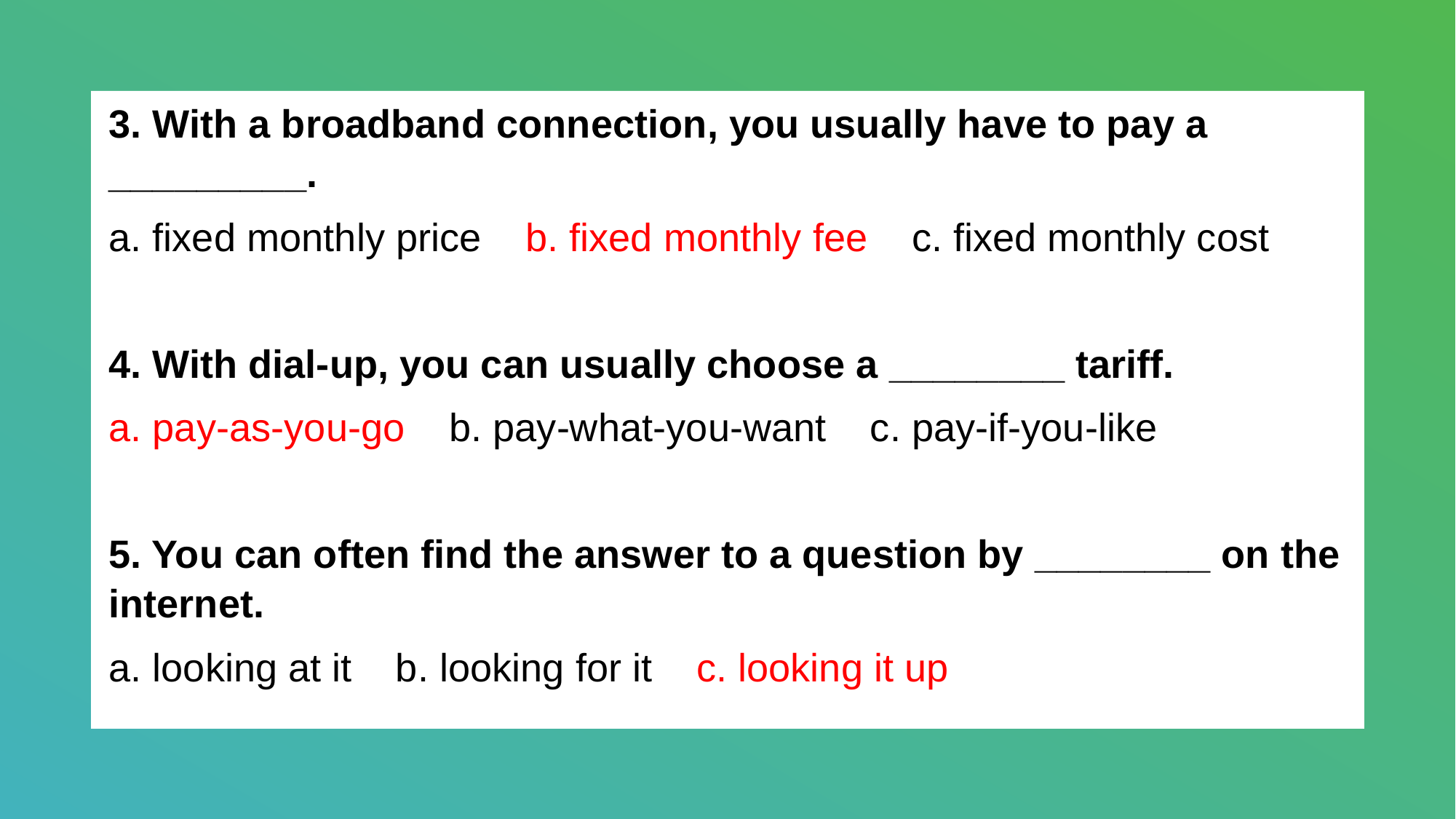

3. With a broadband connection, you usually have to pay a _________.
a. fixed monthly price    b. fixed monthly fee    c. fixed monthly cost

4. With dial-up, you can usually choose a ________ tariff.
a. pay-as-you-go    b. pay-what-you-want    c. pay-if-you-like

5. You can often find the answer to a question by ________ on the internet.
a. looking at it    b. looking for it    c. looking it up

# .